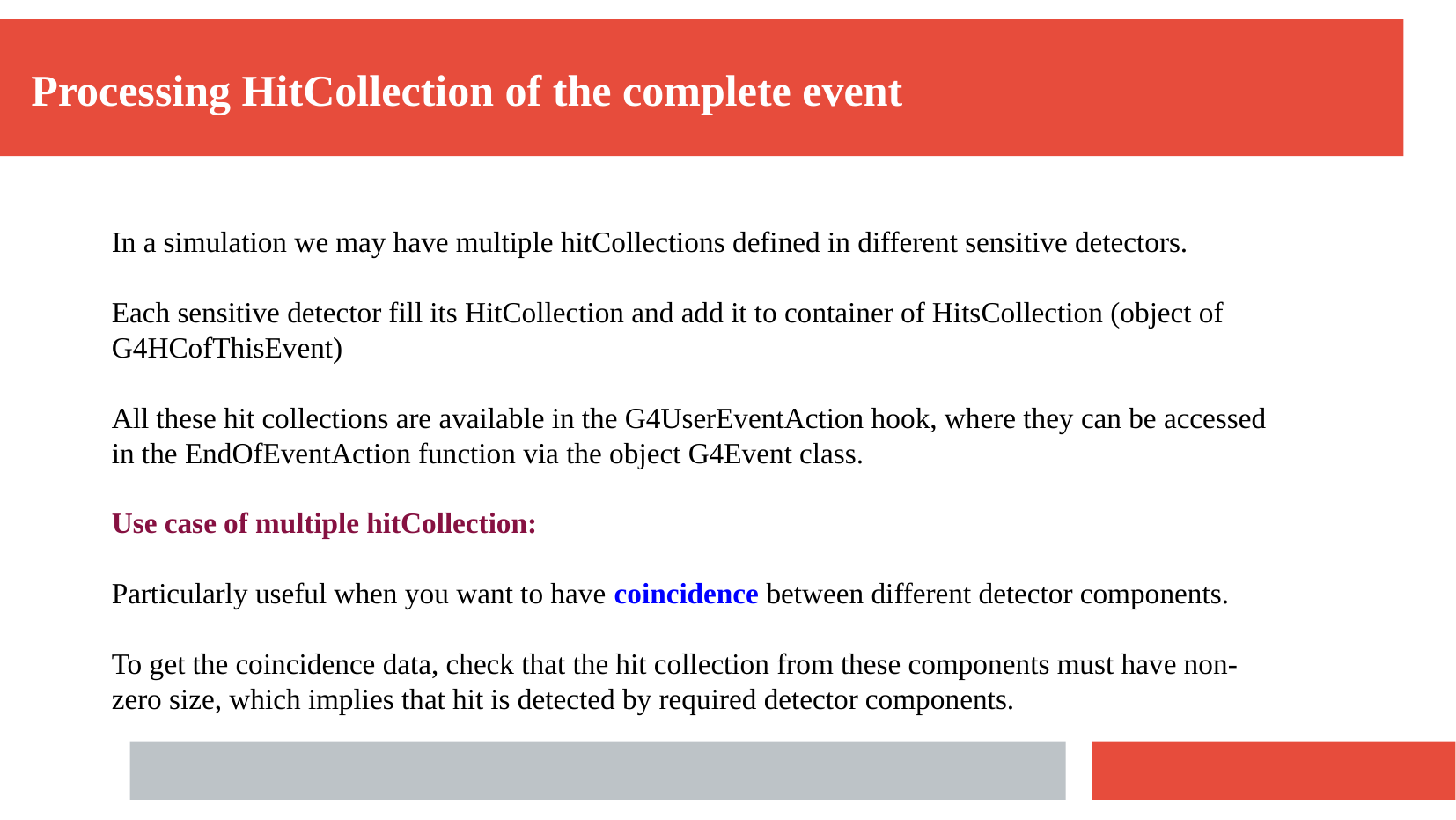

Processing HitCollection of the complete event

In a simulation we may have multiple hitCollections defined in different sensitive detectors.

Each sensitive detector fill its HitCollection and add it to container of HitsCollection (object of G4HCofThisEvent)

All these hit collections are available in the G4UserEventAction hook, where they can be accessed in the EndOfEventAction function via the object G4Event class.

Use case of multiple hitCollection:

Particularly useful when you want to have coincidence between different detector components.

To get the coincidence data, check that the hit collection from these components must have non-zero size, which implies that hit is detected by required detector components.